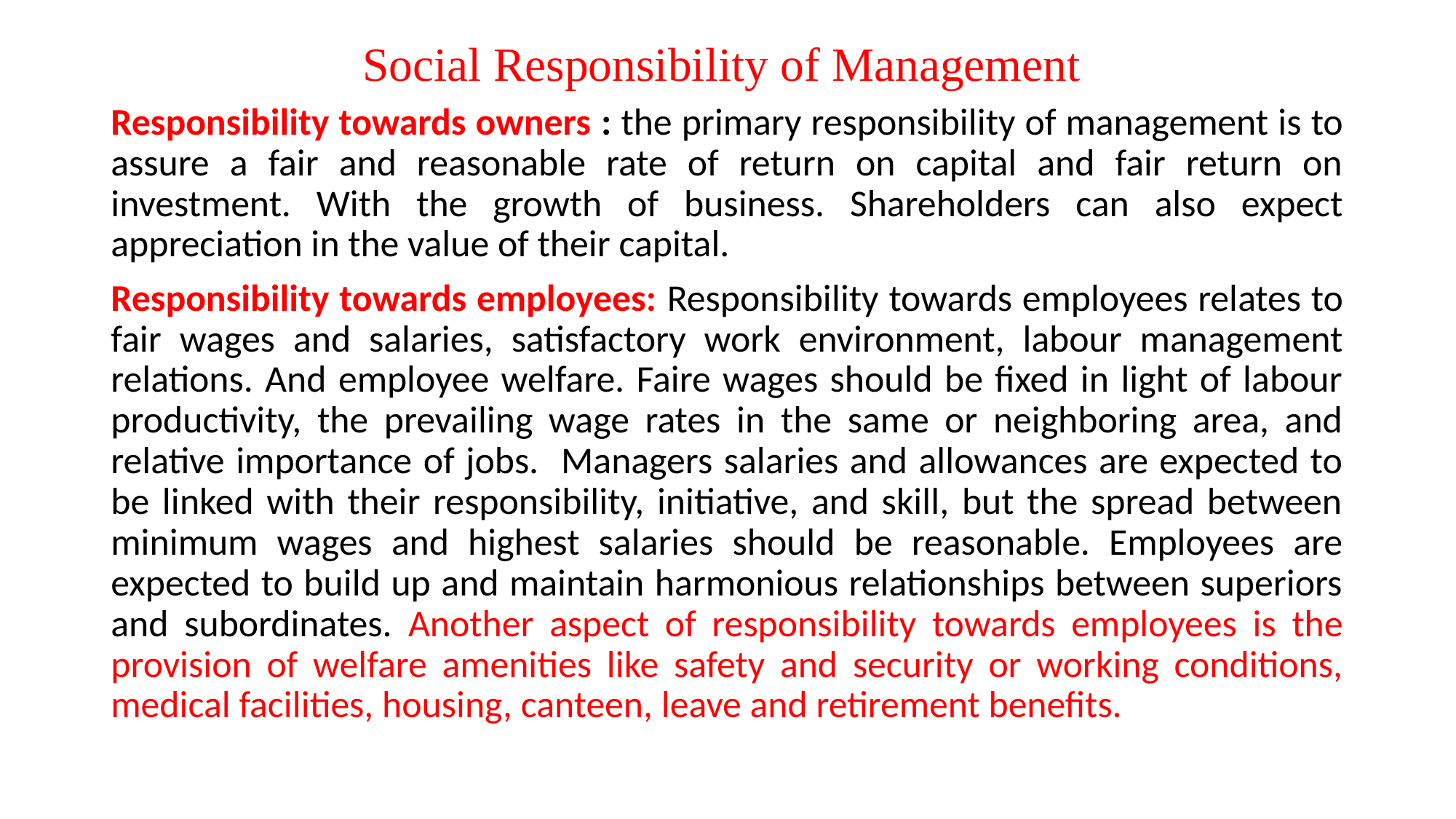

# Social Responsibility of Management
Responsibility towards owners : the primary responsibility of management is to assure a fair and reasonable rate of return on capital and fair return on investment. With the growth of business. Shareholders can also expect appreciation in the value of their capital.
Responsibility towards employees: Responsibility towards employees relates to fair wages and salaries, satisfactory work environment, labour management relations. And employee welfare. Faire wages should be fixed in light of labour productivity, the prevailing wage rates in the same or neighboring area, and relative importance of jobs.  Managers salaries and allowances are expected to be linked with their responsibility, initiative, and skill, but the spread between minimum wages and highest salaries should be reasonable. Employees are expected to build up and maintain harmonious relationships between superiors and subordinates. Another aspect of responsibility towards employees is the provision of welfare amenities like safety and security or working conditions, medical facilities, housing, canteen, leave and retirement benefits.